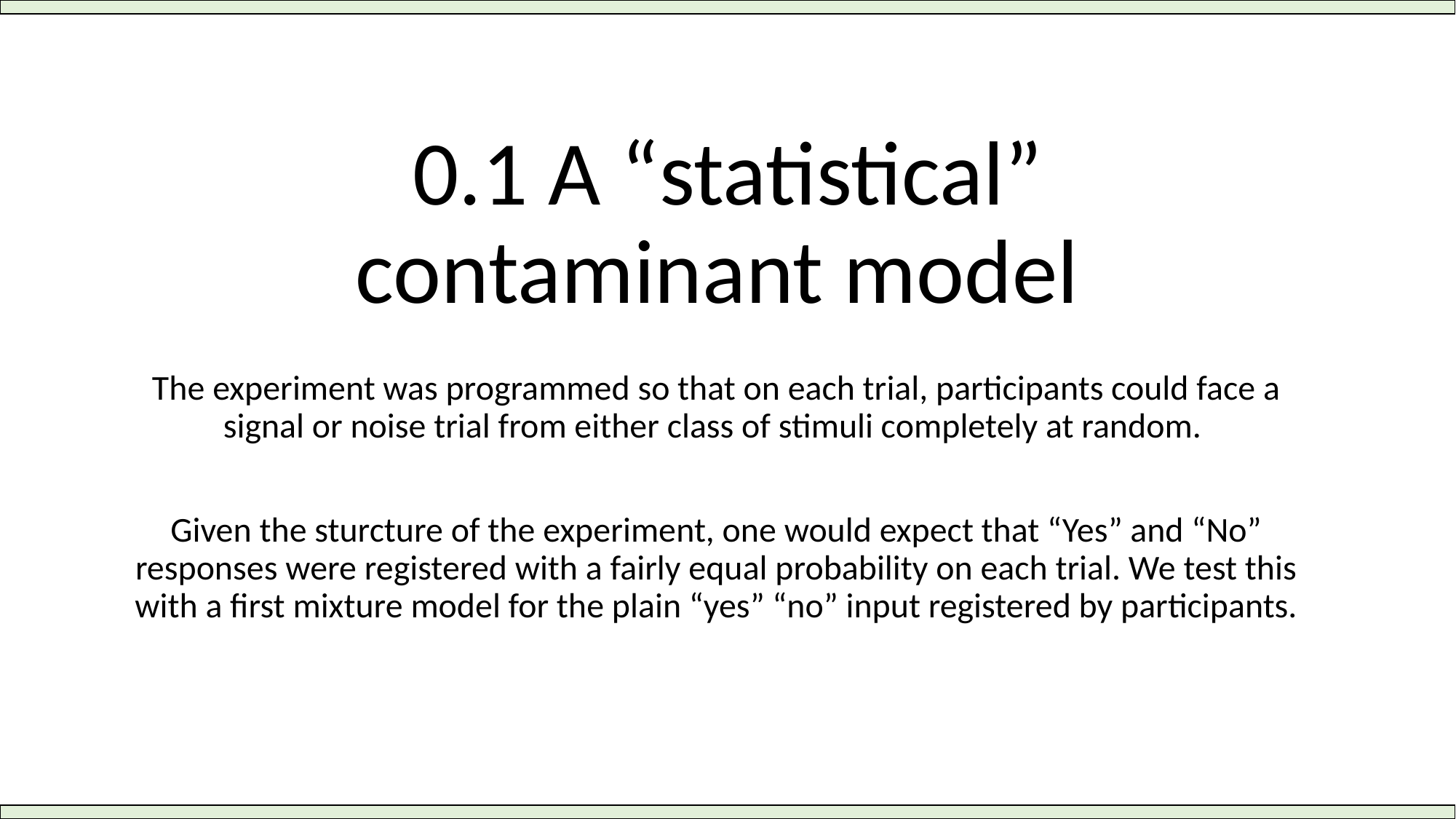

# 0.1 A “statistical” contaminant model
The experiment was programmed so that on each trial, participants could face a signal or noise trial from either class of stimuli completely at random.

Given the sturcture of the experiment, one would expect that “Yes” and “No” responses were registered with a fairly equal probability on each trial. We test this with a first mixture model for the plain “yes” “no” input registered by participants.